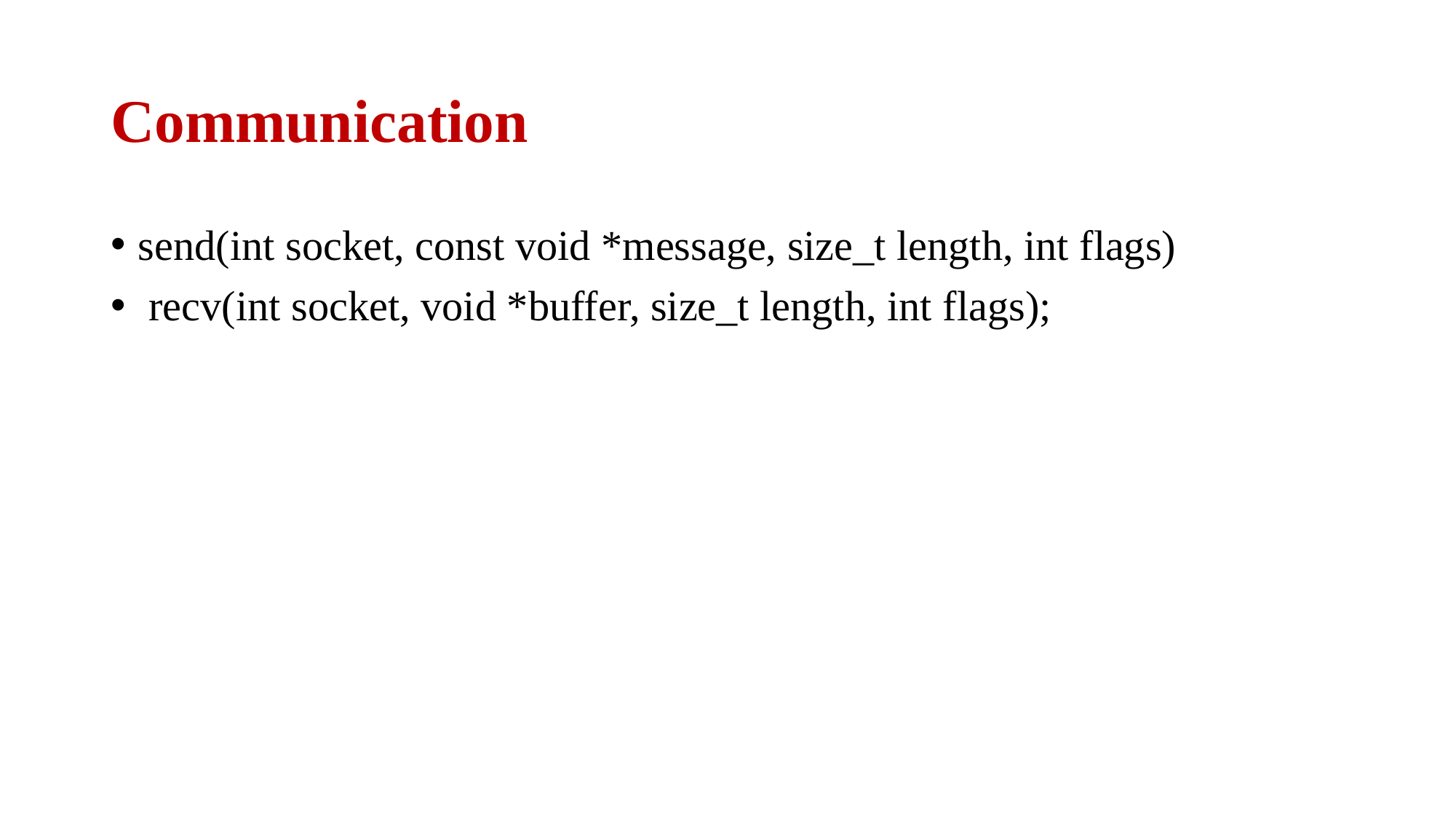

# Communication
send(int socket, const void *message, size_t length, int flags)
 recv(int socket, void *buffer, size_t length, int flags);